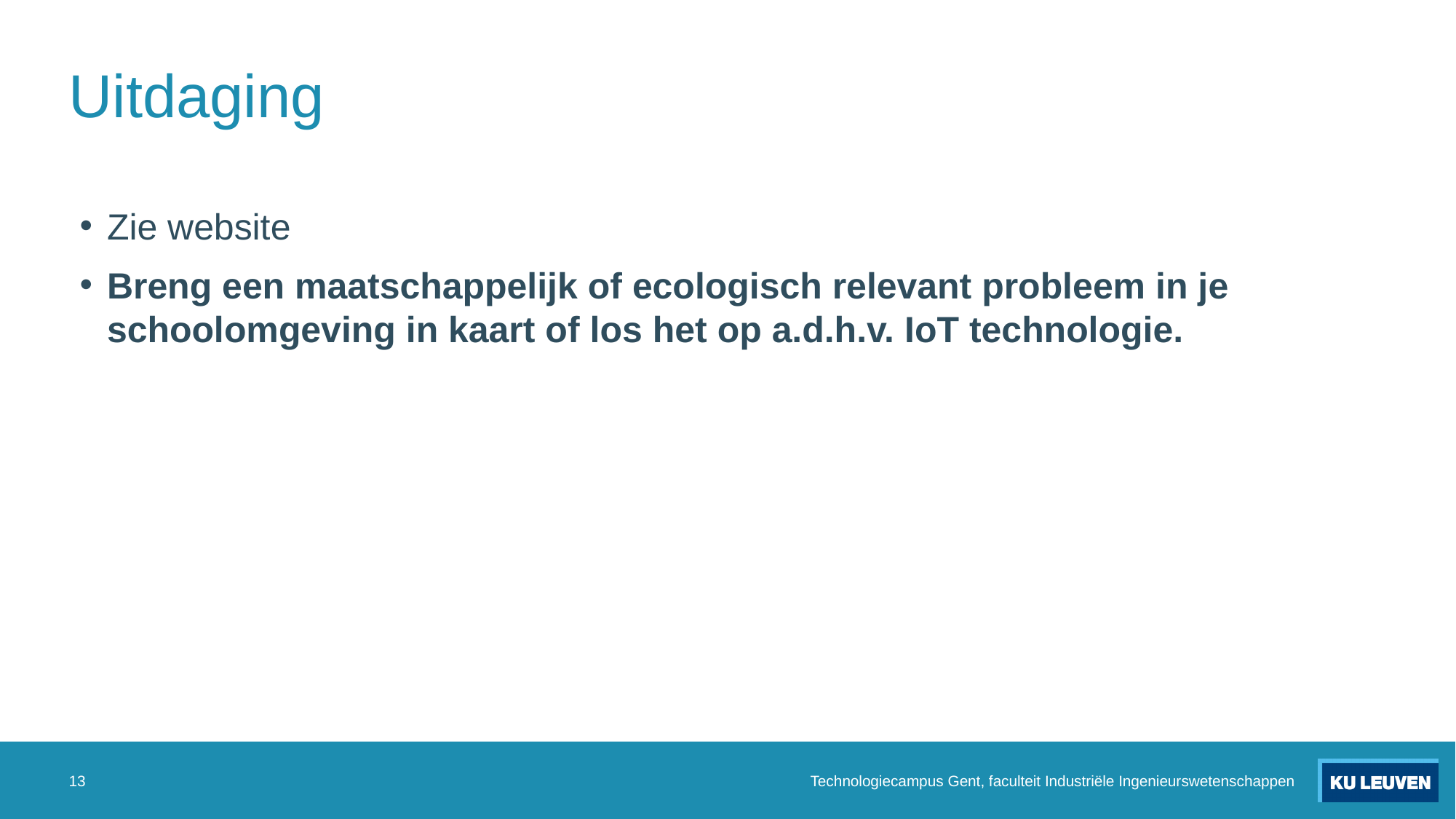

# Uitdaging
Zie website
Breng een maatschappelijk of ecologisch relevant probleem in je schoolomgeving in kaart of los het op a.d.h.v. IoT technologie.
13
Technologiecampus Gent, faculteit Industriële Ingenieurswetenschappen